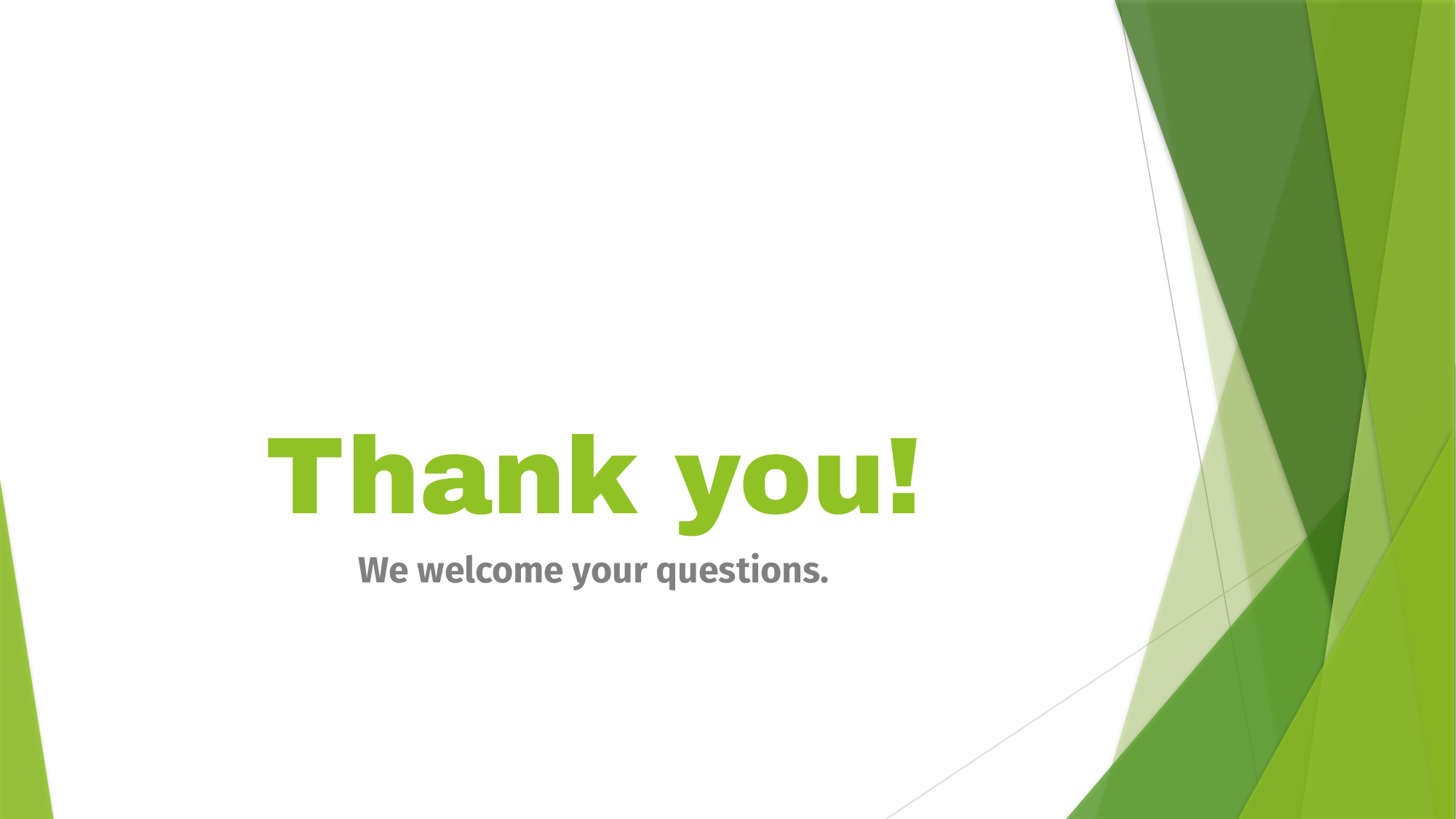

# Thank you!
We welcome your questions.